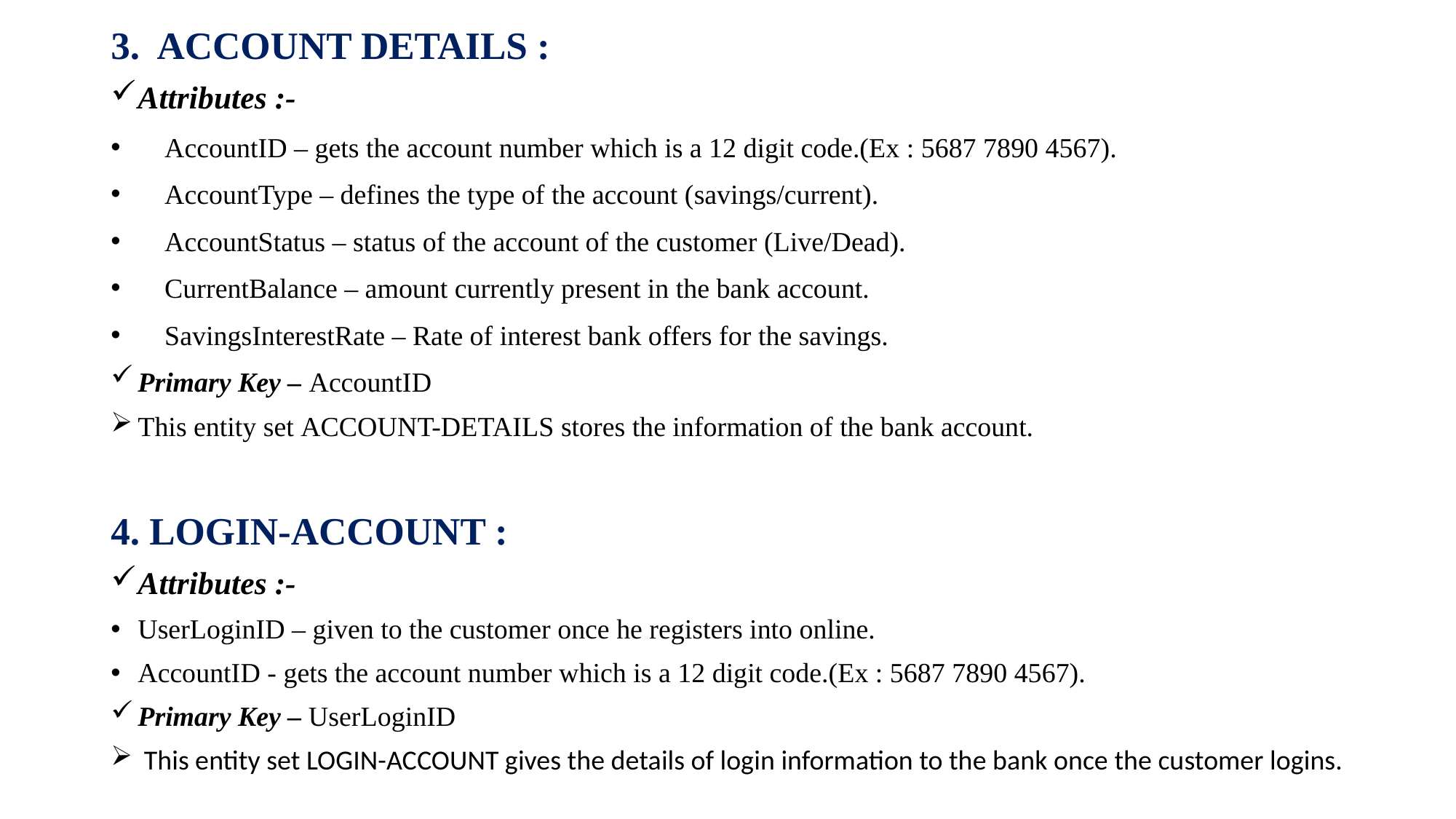

3.  ACCOUNT DETAILS :
Attributes :-
AccountID – gets the account number which is a 12 digit code.(Ex : 5687 7890 4567).
AccountType – defines the type of the account (savings/current).
AccountStatus – status of the account of the customer (Live/Dead).
CurrentBalance – amount currently present in the bank account.
SavingsInterestRate – Rate of interest bank offers for the savings.
Primary Key – AccountID
This entity set ACCOUNT-DETAILS stores the information of the bank account.

4. LOGIN-ACCOUNT :
Attributes :-
UserLoginID – given to the customer once he registers into online.
AccountID - gets the account number which is a 12 digit code.(Ex : 5687 7890 4567).
Primary Key – UserLoginID
 This entity set LOGIN-ACCOUNT gives the details of login information to the bank once the customer logins.